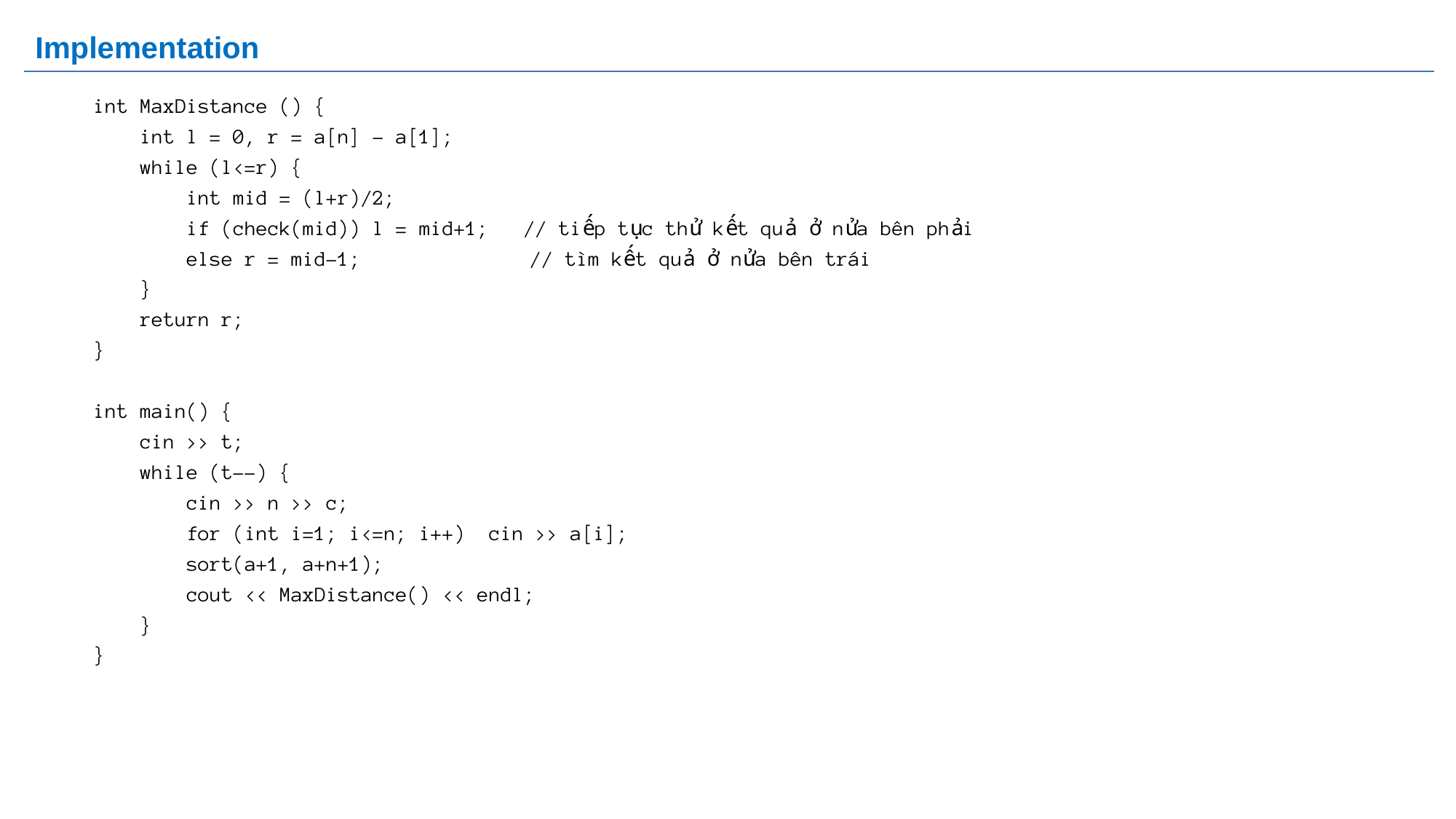

# Implementation
int MaxDistance () {
    int l = 0, r = a[n] - a[1];
    while (l<=r) {
        int mid = (l+r)/2;
        if (check(mid)) l = mid+1;   // tiếp tục thử kết quả ở nửa bên phải
        else r = mid-1;		// tìm kết quả ở nửa bên trái
    }
    return r;
}

int main() {
    cin >> t;
    while (t--) {
        cin >> n >> c;
        for (int i=1; i<=n; i++)  cin >> a[i];
        sort(a+1, a+n+1);
        cout << MaxDistance() << endl;
    }
}